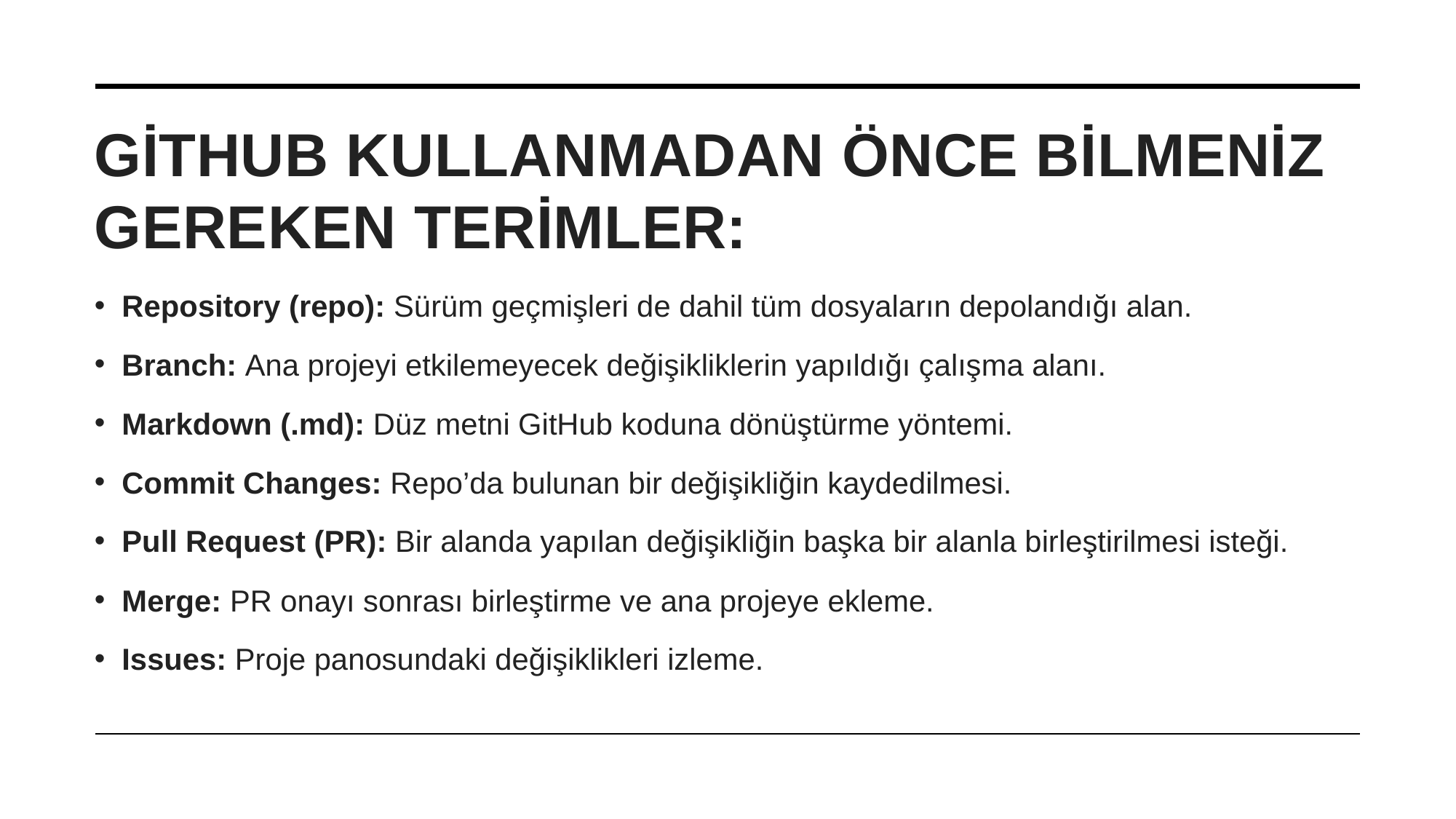

# GitHub kullanmadan önce bilmeniz gereken terimler:
Repository (repo): Sürüm geçmişleri de dahil tüm dosyaların depolandığı alan.
Branch: Ana projeyi etkilemeyecek değişikliklerin yapıldığı çalışma alanı.
Markdown (.md): Düz metni GitHub koduna dönüştürme yöntemi.
Commit Changes: Repo’da bulunan bir değişikliğin kaydedilmesi.
Pull Request (PR): Bir alanda yapılan değişikliğin başka bir alanla birleştirilmesi isteği.
Merge: PR onayı sonrası birleştirme ve ana projeye ekleme.
Issues: Proje panosundaki değişiklikleri izleme.